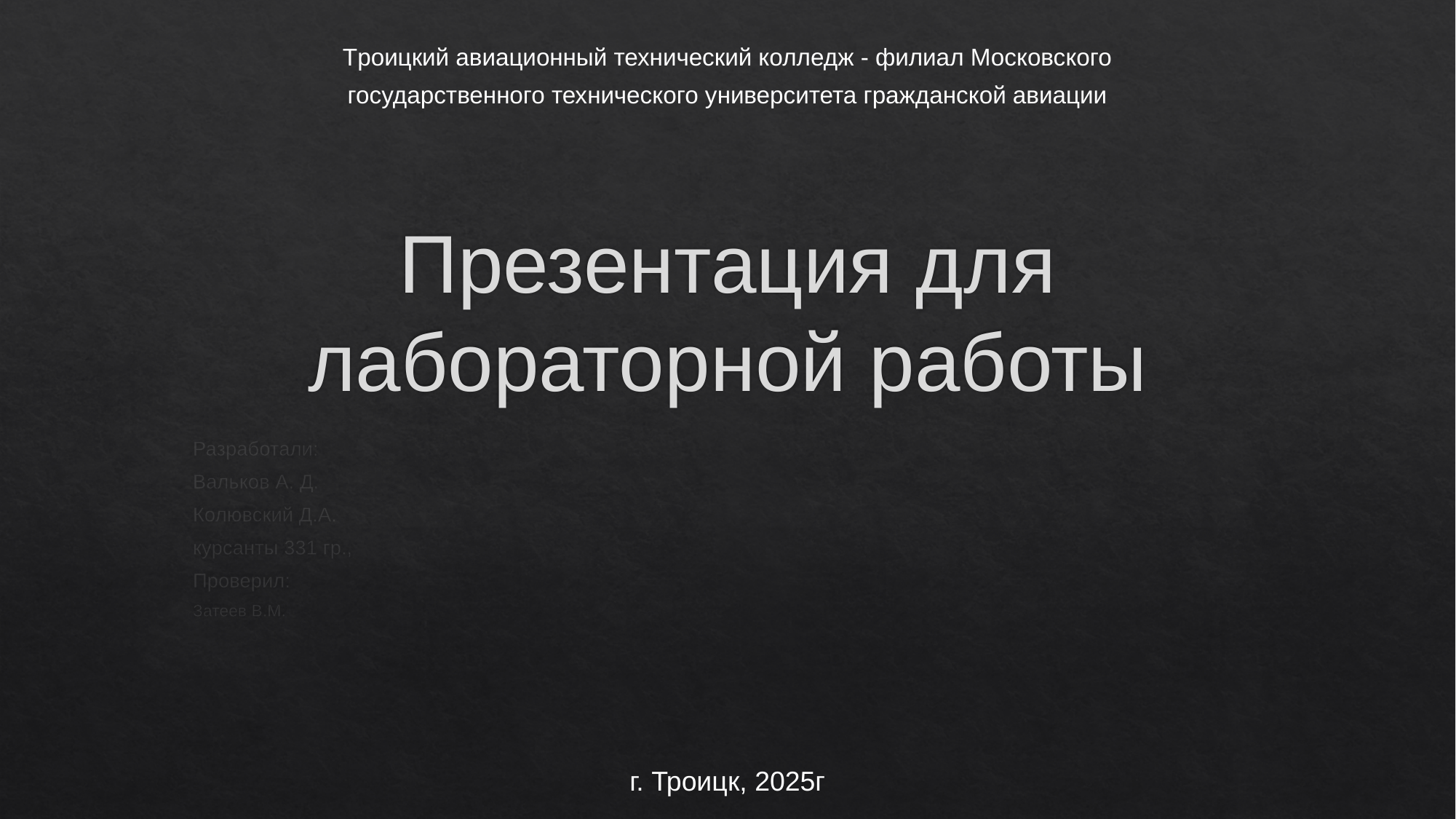

Tроицкий авиационный технический колледж - филиал Московского государственного технического университета гражданской авиации
# Презентация для лабораторной работы
Разработали:
Вальков А. Д.
Колювский Д.А.
курсанты 331 гр.,
Проверил:
Затеев В.М.
г. Троицк, 2025г